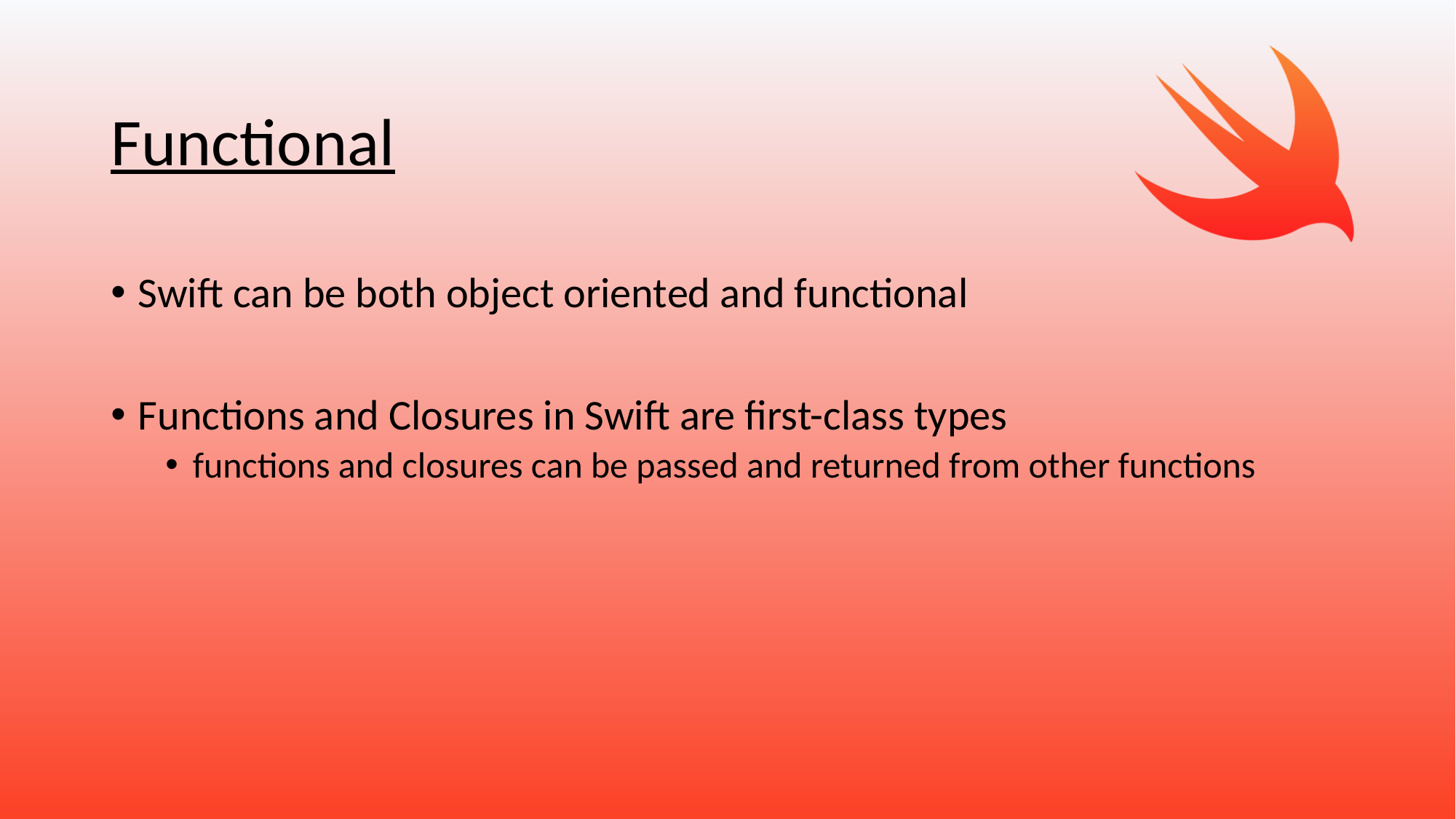

# Functional
Swift can be both object oriented and functional

Functions and Closures in Swift are first-class types
functions and closures can be passed and returned from other functions